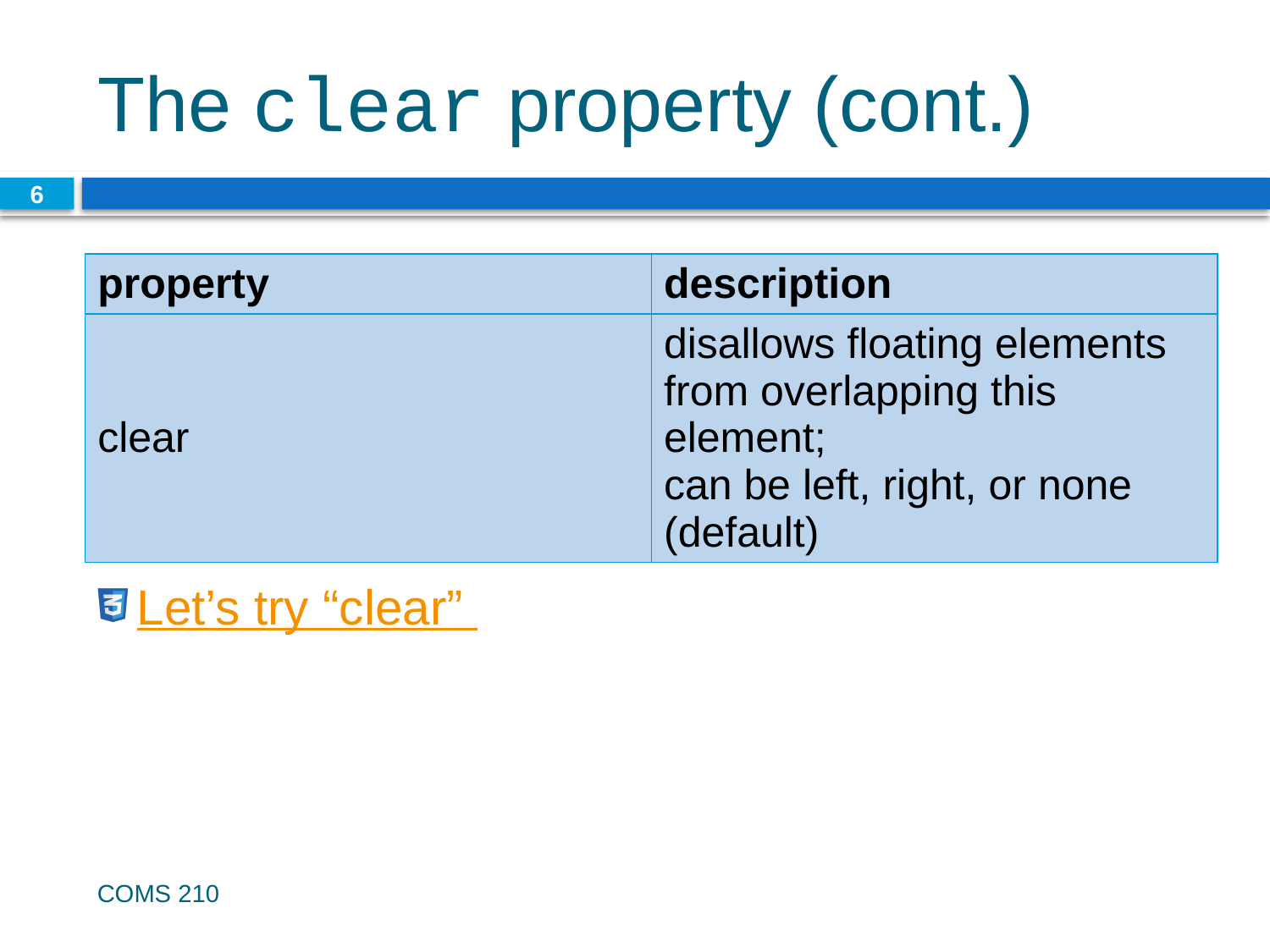

# The clear property (cont.)
6
| property | description |
| --- | --- |
| clear | disallows floating elements from overlapping this element; can be left, right, or none (default) |
Let’s try “clear”
COMS 210